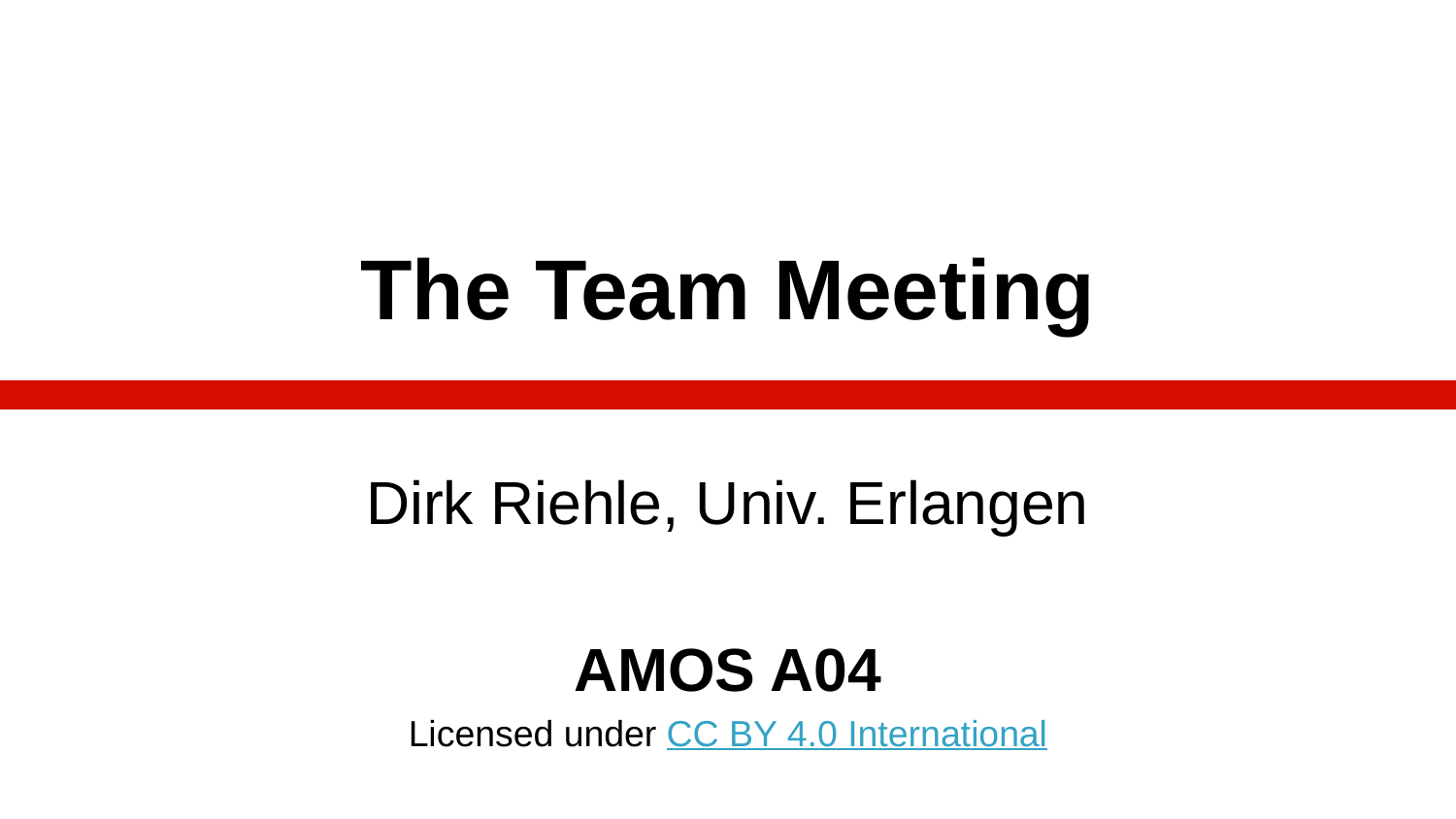

# The Team Meeting
Dirk Riehle, Univ. Erlangen

AMOS A04
Licensed under CC BY 4.0 International